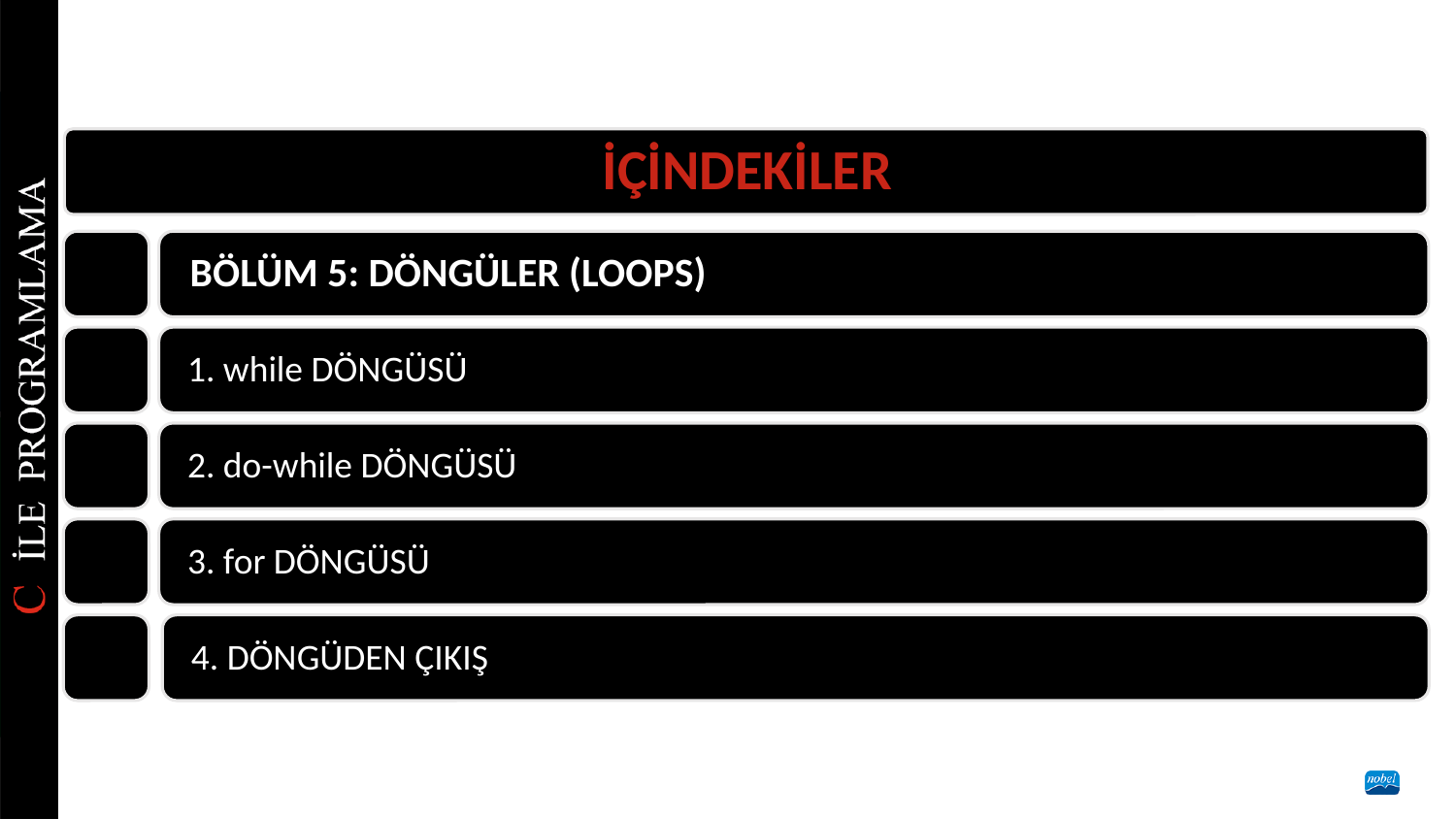

İÇİNDEKİLER
BÖLÜM 5: DÖNGÜLER (LOOPS)
1. while DÖNGÜSÜ
2. do-while DÖNGÜSÜ
3. for DÖNGÜSÜ
4. DÖNGÜDEN ÇIKIŞ